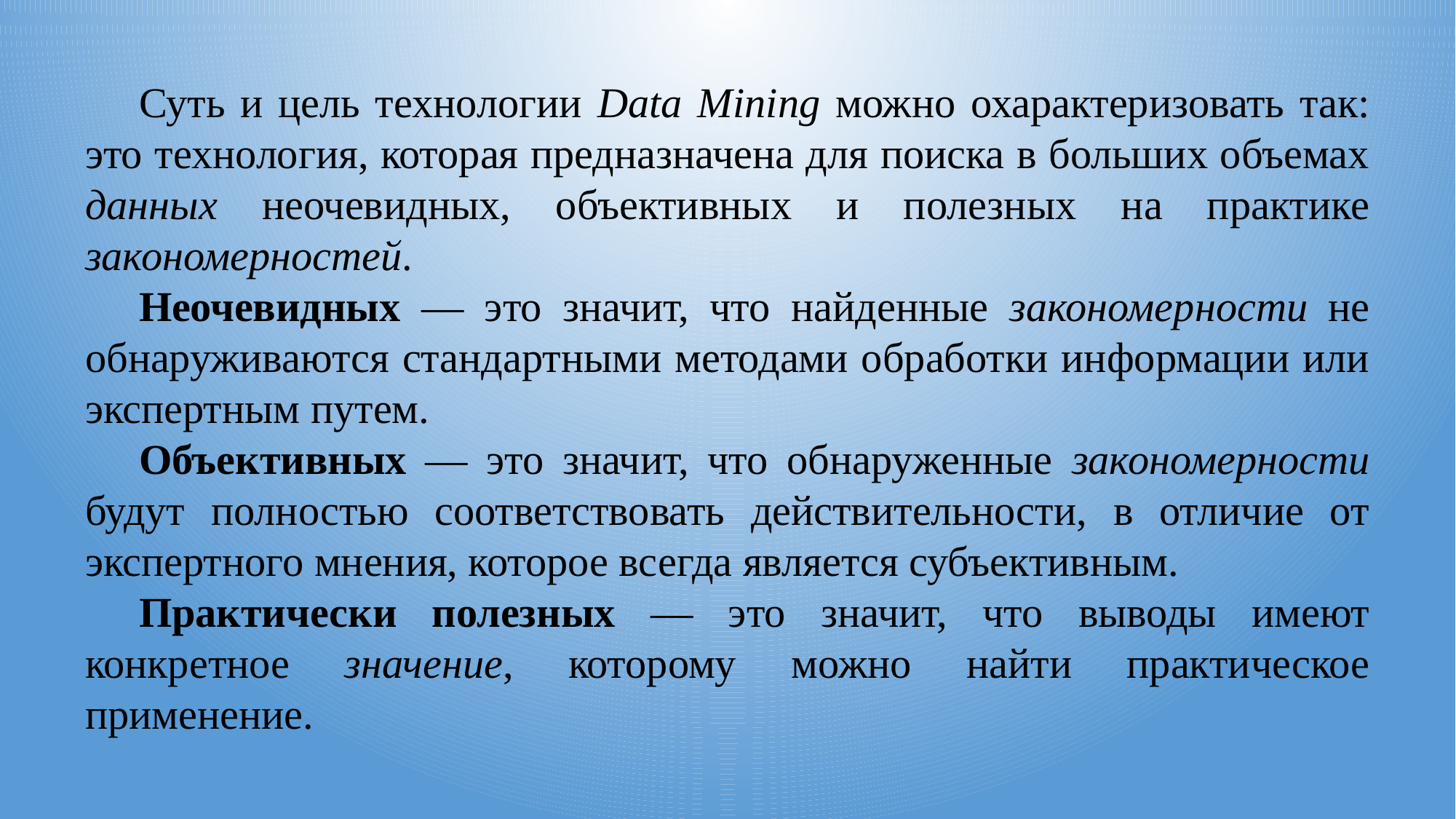

Суть и цель технологии Data Mining можно охарактеризовать так: это технология, которая предназначена для поиска в больших объемах данных неочевидных, объективных и полезных на практике закономерностей.
Неочевидных — это значит, что найденные закономерности не обнаруживаются стандартными методами обработки информации или экспертным путем.
Объективных — это значит, что обнаруженные закономерности будут полностью соответствовать действительности, в отличие от экспертного мнения, которое всегда является субъективным.
Практически полезных — это значит, что выводы имеют конкретное значение, которому можно найти практическое применение.